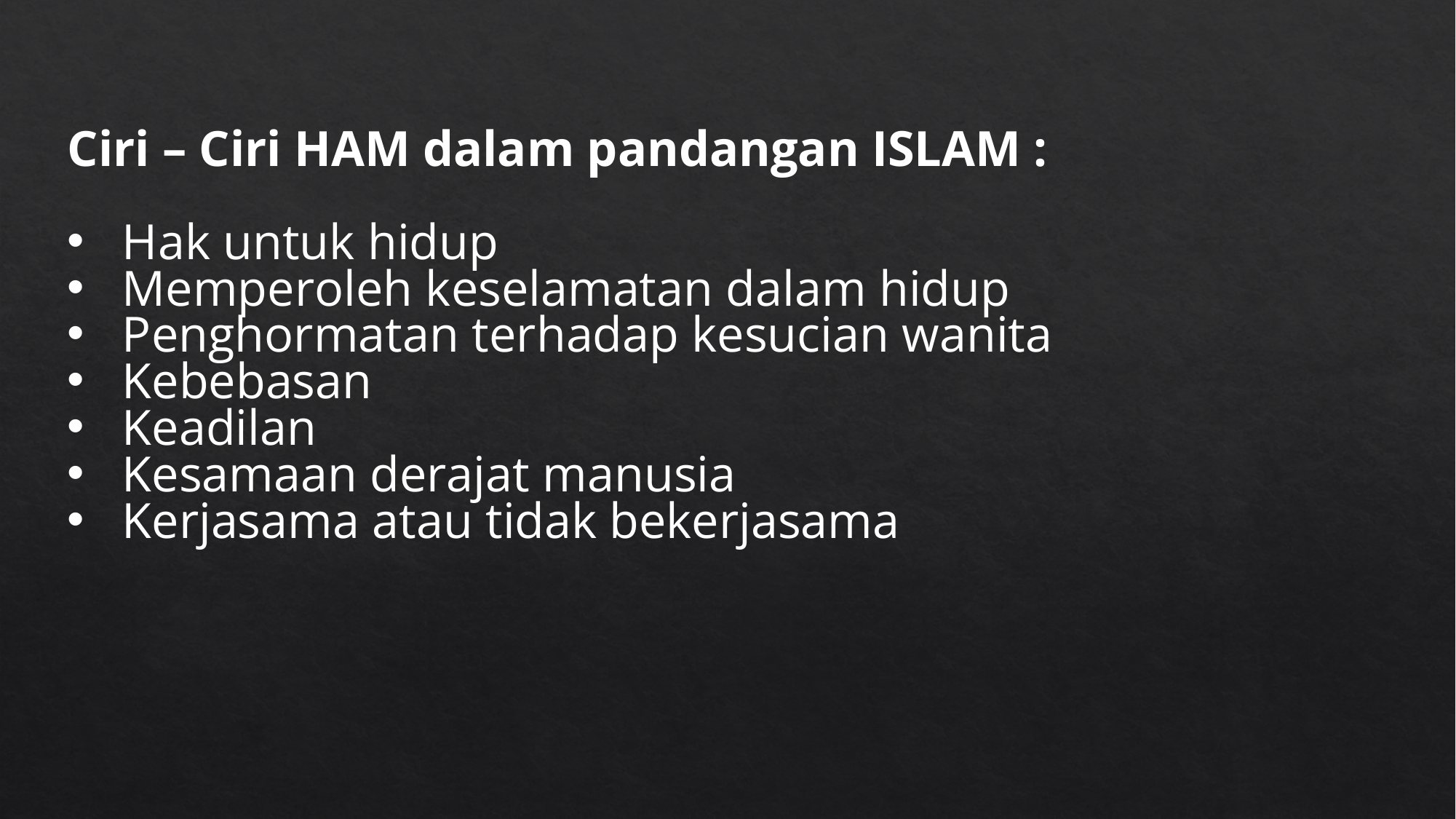

Ciri – Ciri HAM dalam pandangan ISLAM :

Hak untuk hidup
Memperoleh keselamatan dalam hidup
Penghormatan terhadap kesucian wanita
Kebebasan
Keadilan
Kesamaan derajat manusia
Kerjasama atau tidak bekerjasama